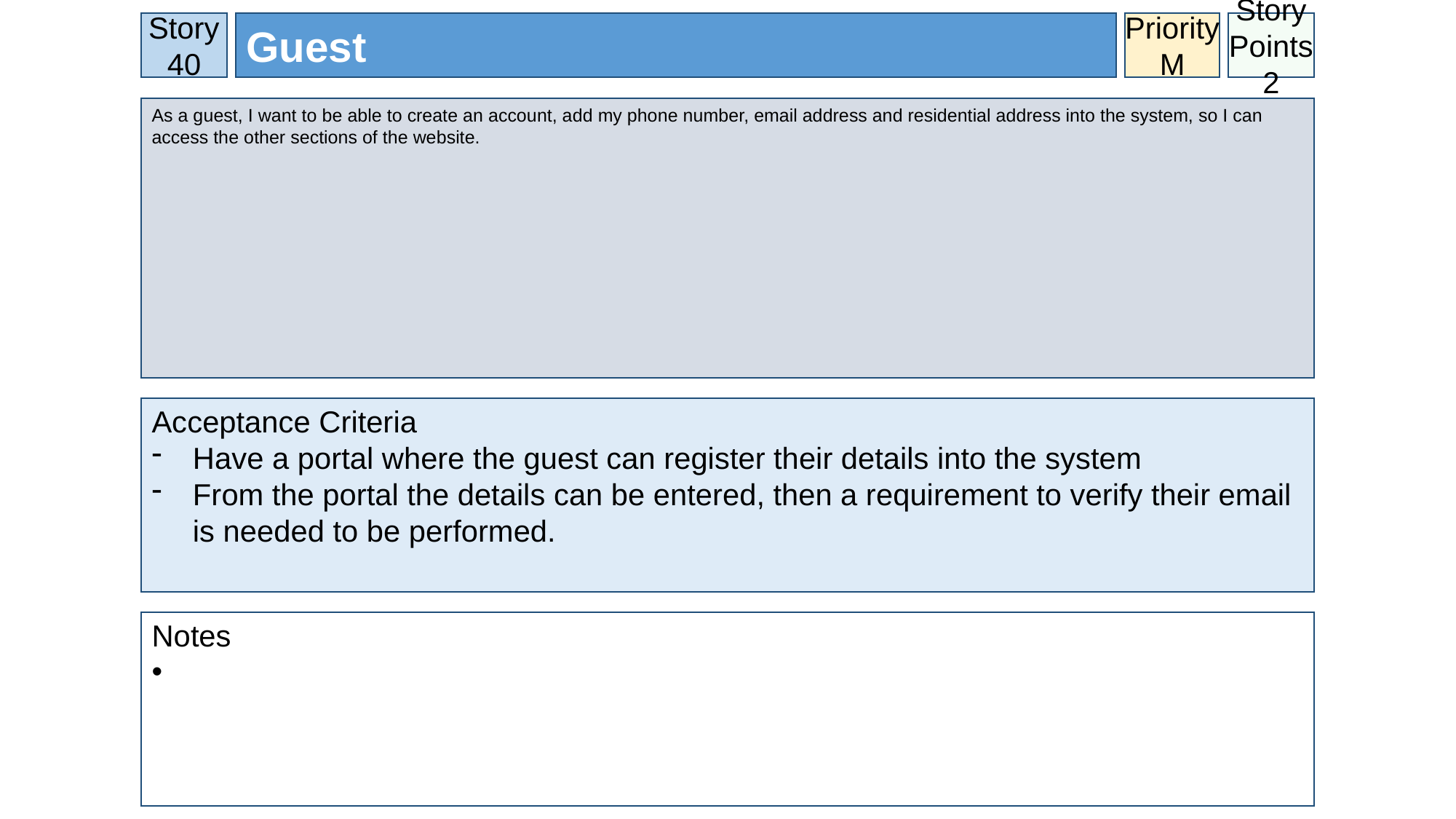

Story 40
Guest
Priority
M
Story Points
2
As a guest, I want to be able to create an account, add my phone number, email address and residential address into the system, so I can access the other sections of the website.
Acceptance Criteria
Have a portal where the guest can register their details into the system
From the portal the details can be entered, then a requirement to verify their email is needed to be performed.
Notes